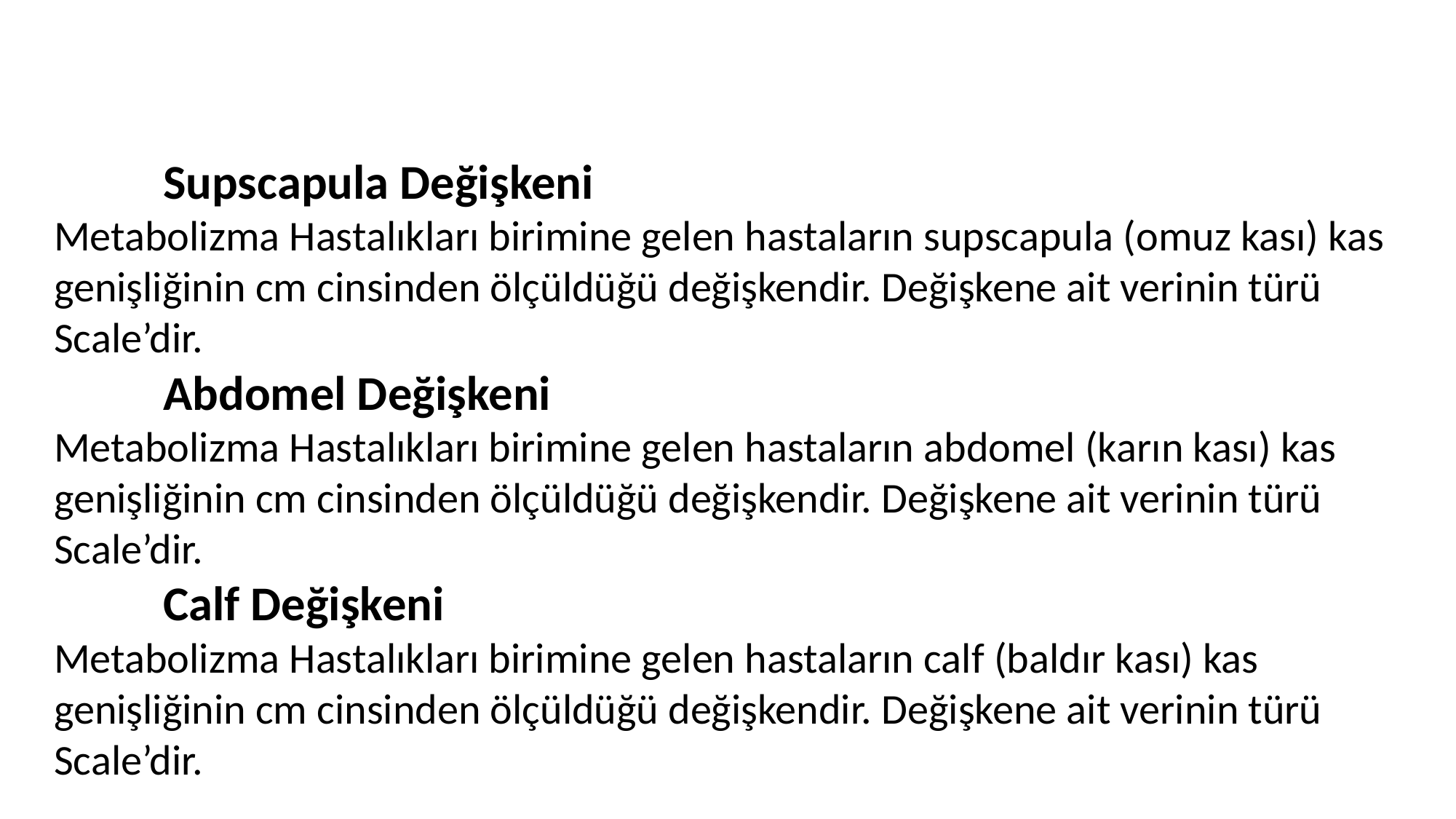

Supscapula Değişkeni
Metabolizma Hastalıkları birimine gelen hastaların supscapula (omuz kası) kas genişliğinin cm cinsinden ölçüldüğü değişkendir. Değişkene ait verinin türü Scale’dir.
Abdomel Değişkeni
Metabolizma Hastalıkları birimine gelen hastaların abdomel (karın kası) kas genişliğinin cm cinsinden ölçüldüğü değişkendir. Değişkene ait verinin türü Scale’dir.
Calf Değişkeni
Metabolizma Hastalıkları birimine gelen hastaların calf (baldır kası) kas genişliğinin cm cinsinden ölçüldüğü değişkendir. Değişkene ait verinin türü Scale’dir.